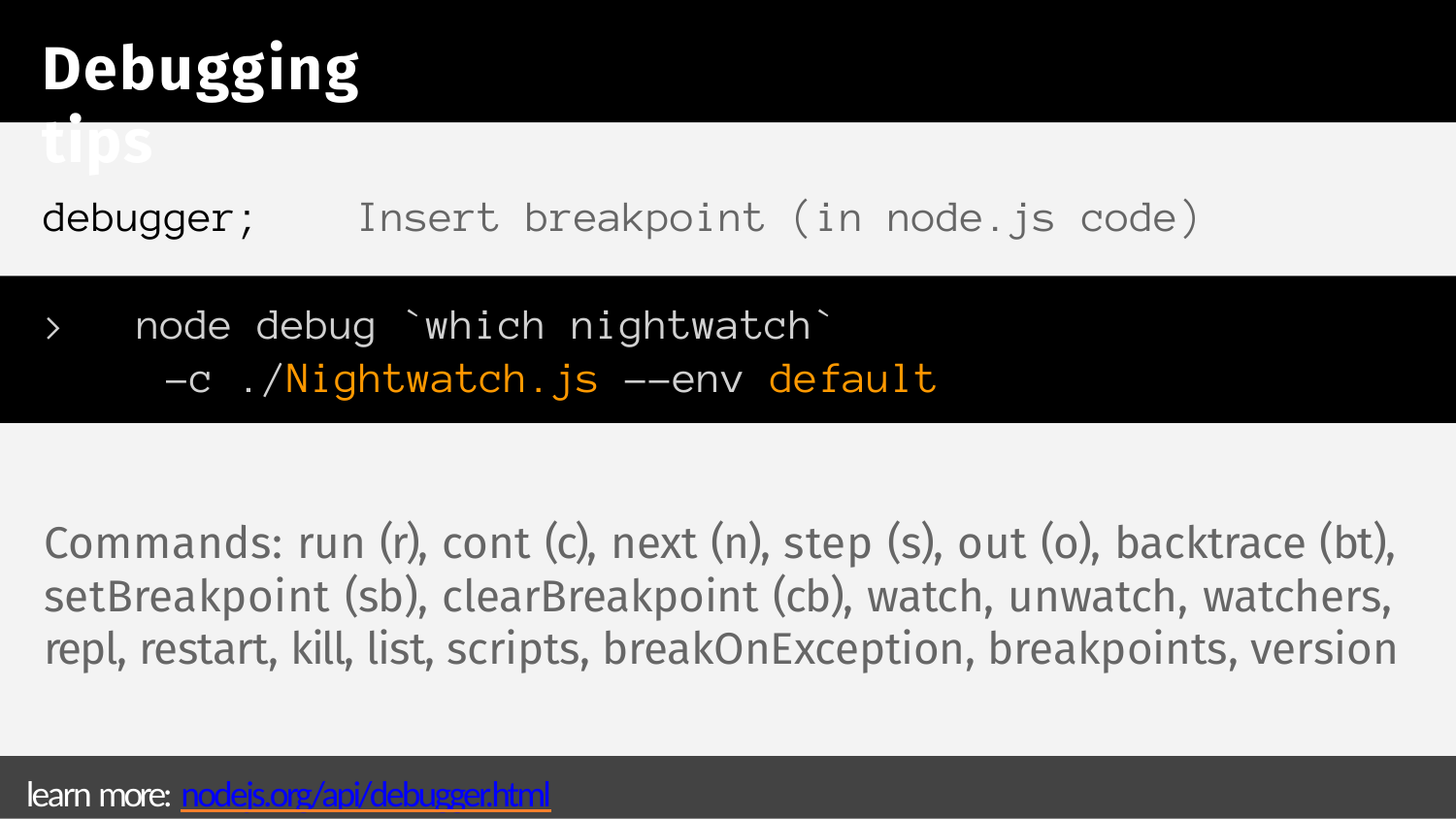

# Debugging tips

debugger;	Insert breakpoint (in node.js code)

>	node debug `which nightwatch`
-c ./Nightwatch.js --env default

Commands: run (r), cont (c), next (n), step (s), out (o), backtrace (bt),  setBreakpoint (sb), clearBreakpoint (cb), watch, unwatch, watchers,  repl, restart, kill, list, scripts, breakOnException, breakpoints, version

learn more: nodejs.org/api/debugger.html